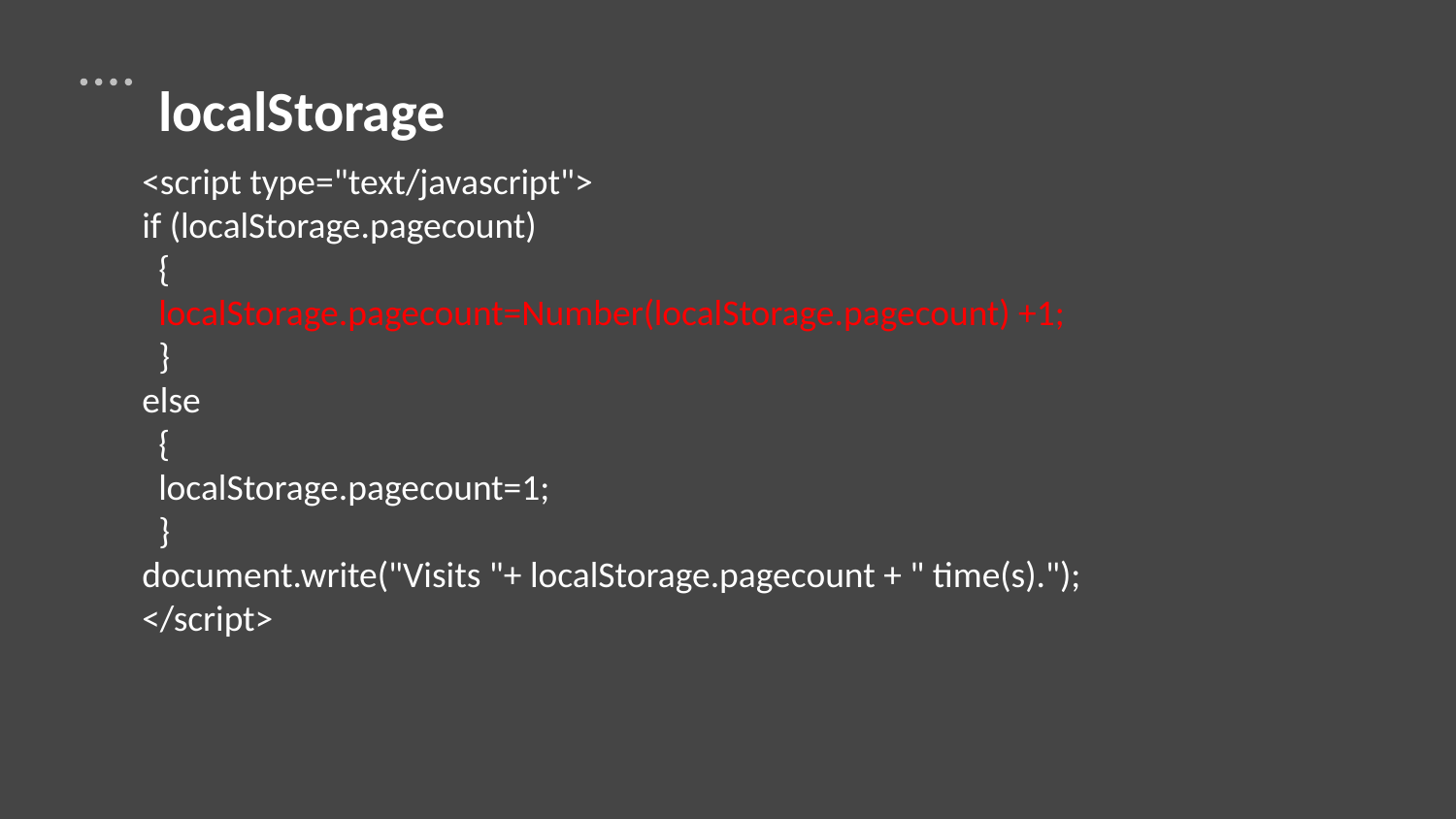

localStorage
<script type="text/javascript">
if (localStorage.pagecount)
  {
  localStorage.pagecount=Number(localStorage.pagecount) +1;
  }
else
  {
  localStorage.pagecount=1;
  }
document.write("Visits "+ localStorage.pagecount + " time(s).");
</script>